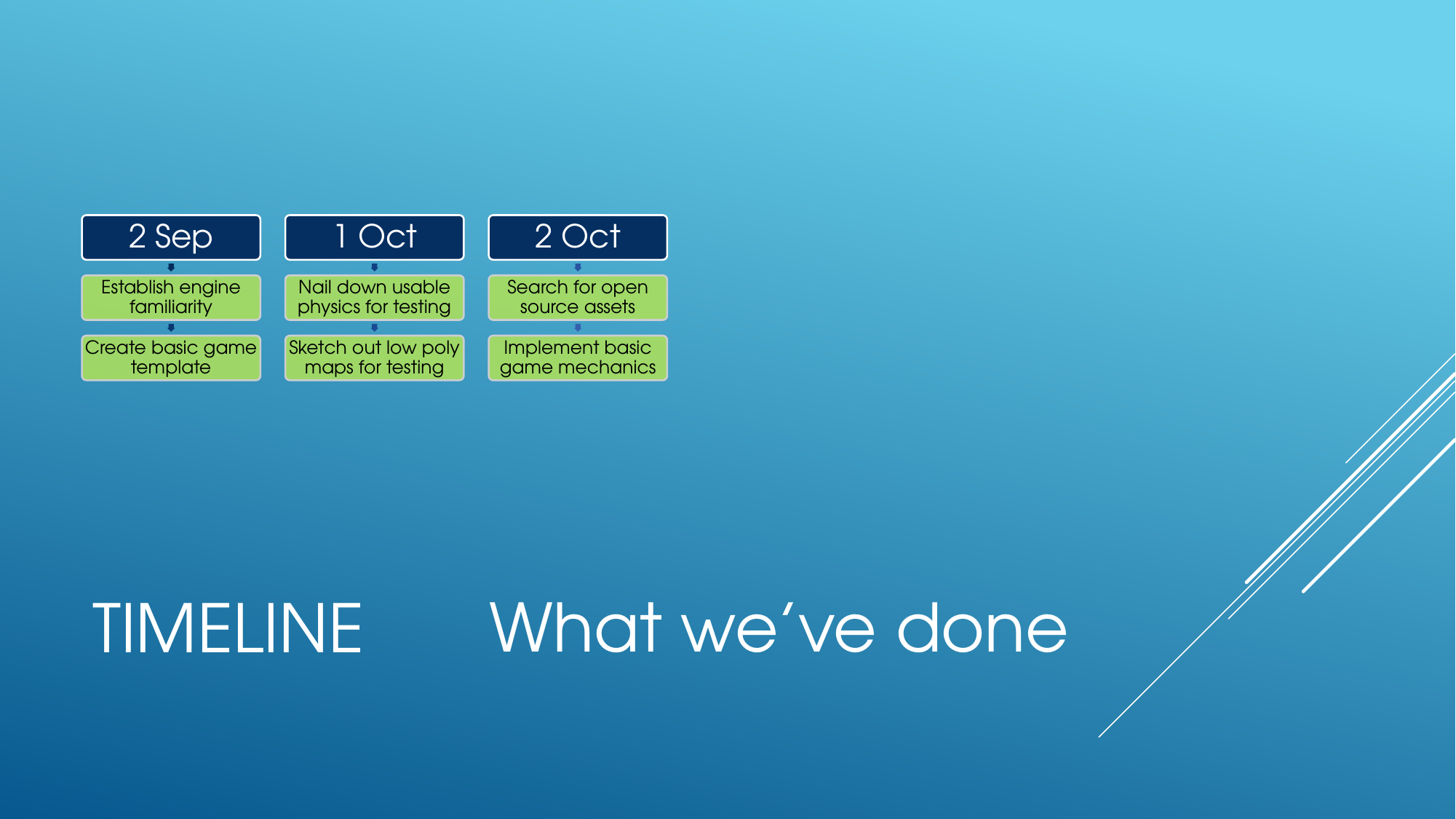

2 Sep
1 Oct
2 Oct

Establish engine familiarity
Nail down usable physics for testing
Search for open source assets

Create basic game template
Sketch out low poly maps for testing
Implement basic game mechanics
# Timeline
What we’ve done